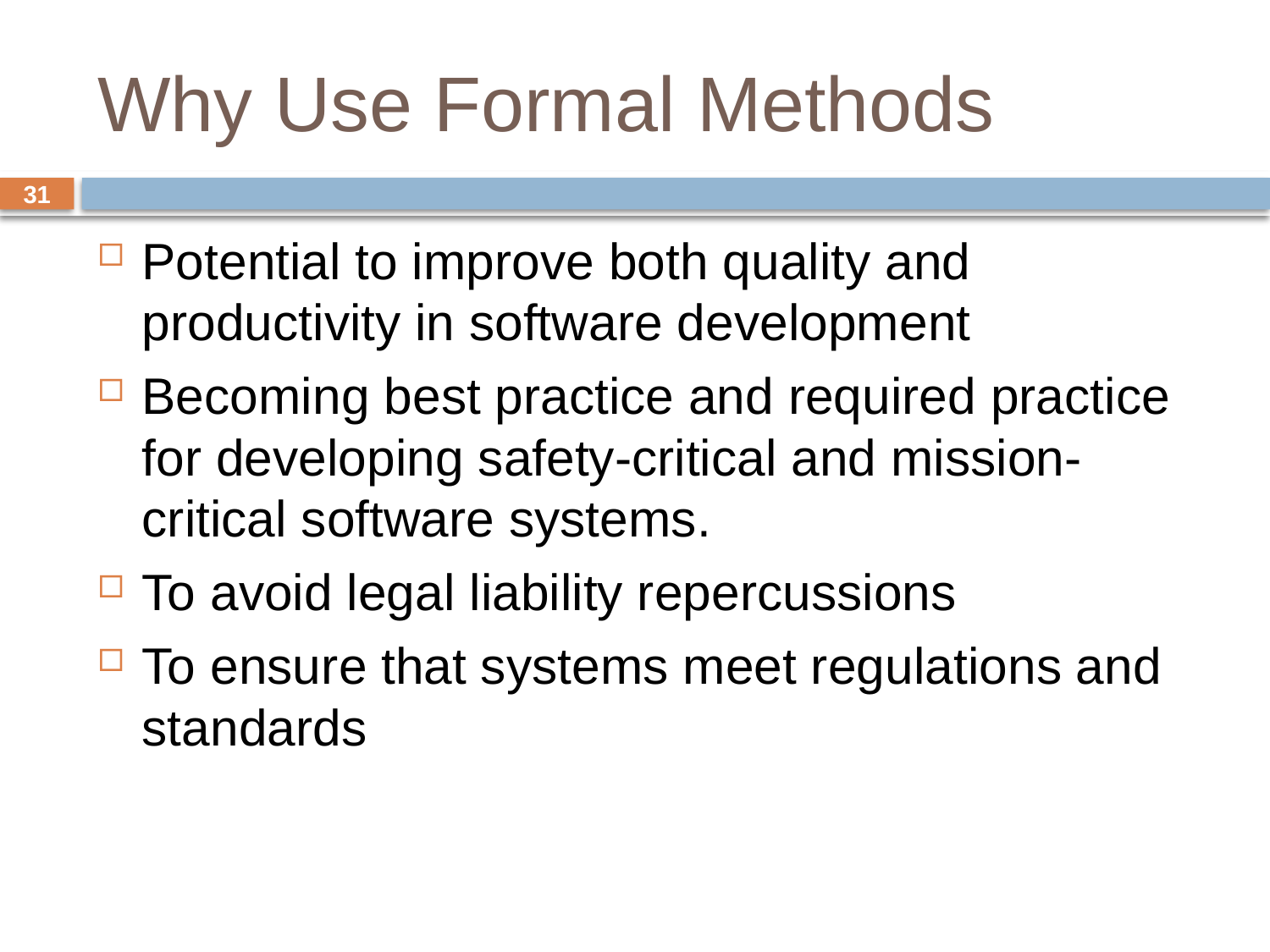

# Why Use Formal Methods
31
Potential to improve both quality and productivity in software development
Becoming best practice and required practice for developing safety-critical and mission-critical software systems.
To avoid legal liability repercussions
To ensure that systems meet regulations and standards